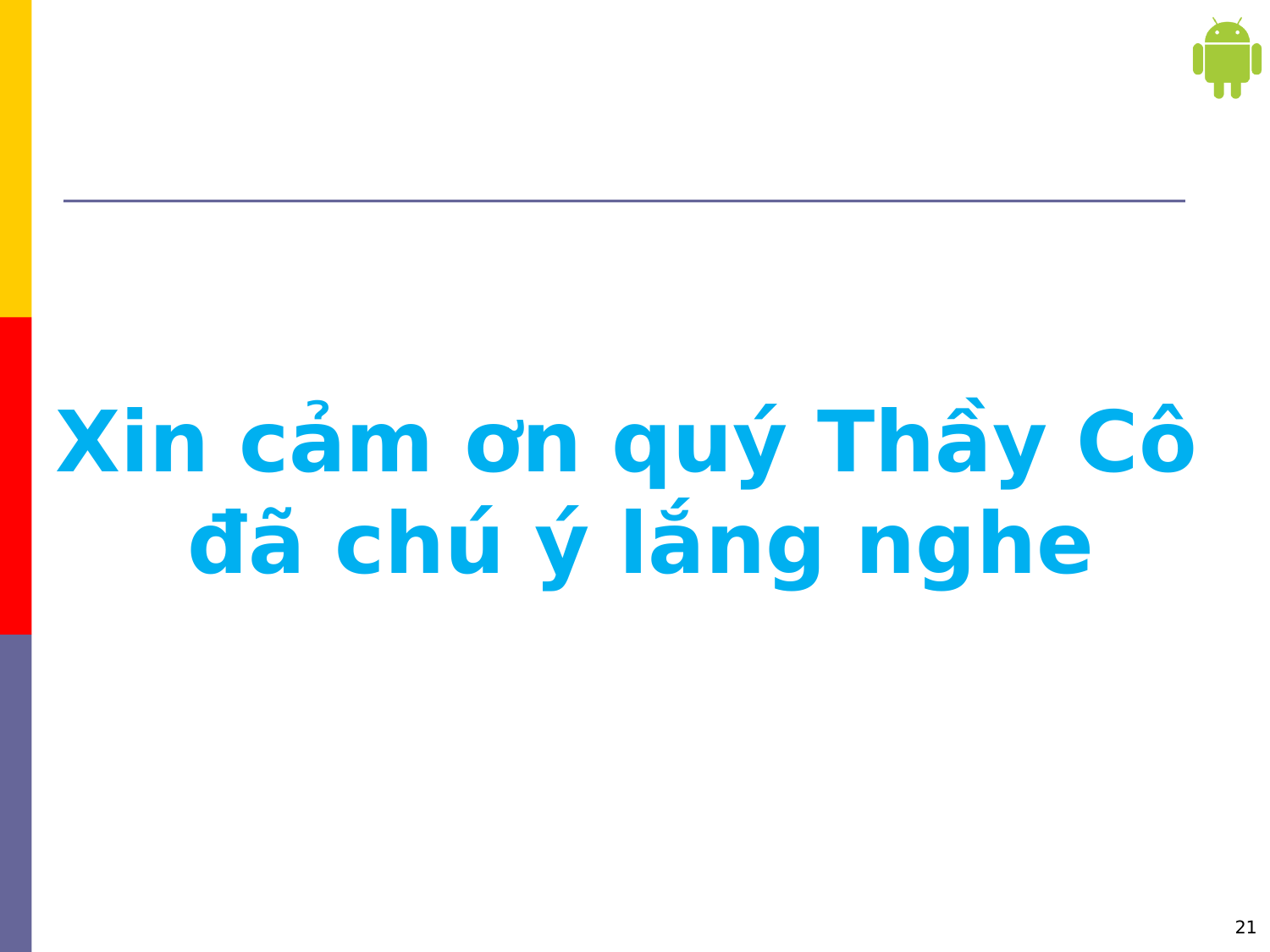

Xin cảm ơn quý Thầy Cô
đã chú ý lắng nghe
21